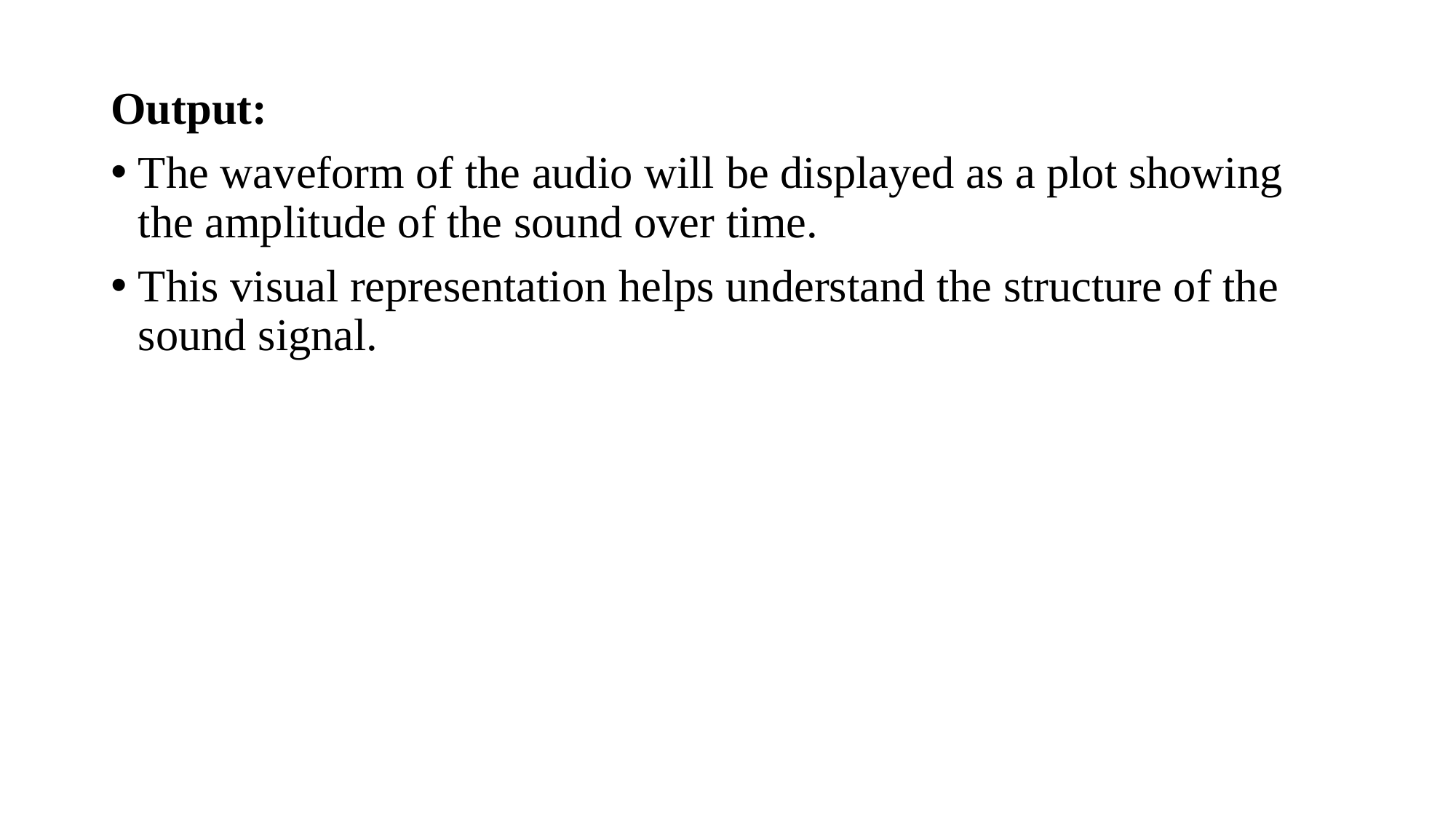

Output:
The waveform of the audio will be displayed as a plot showing the amplitude of the sound over time.
This visual representation helps understand the structure of the sound signal.